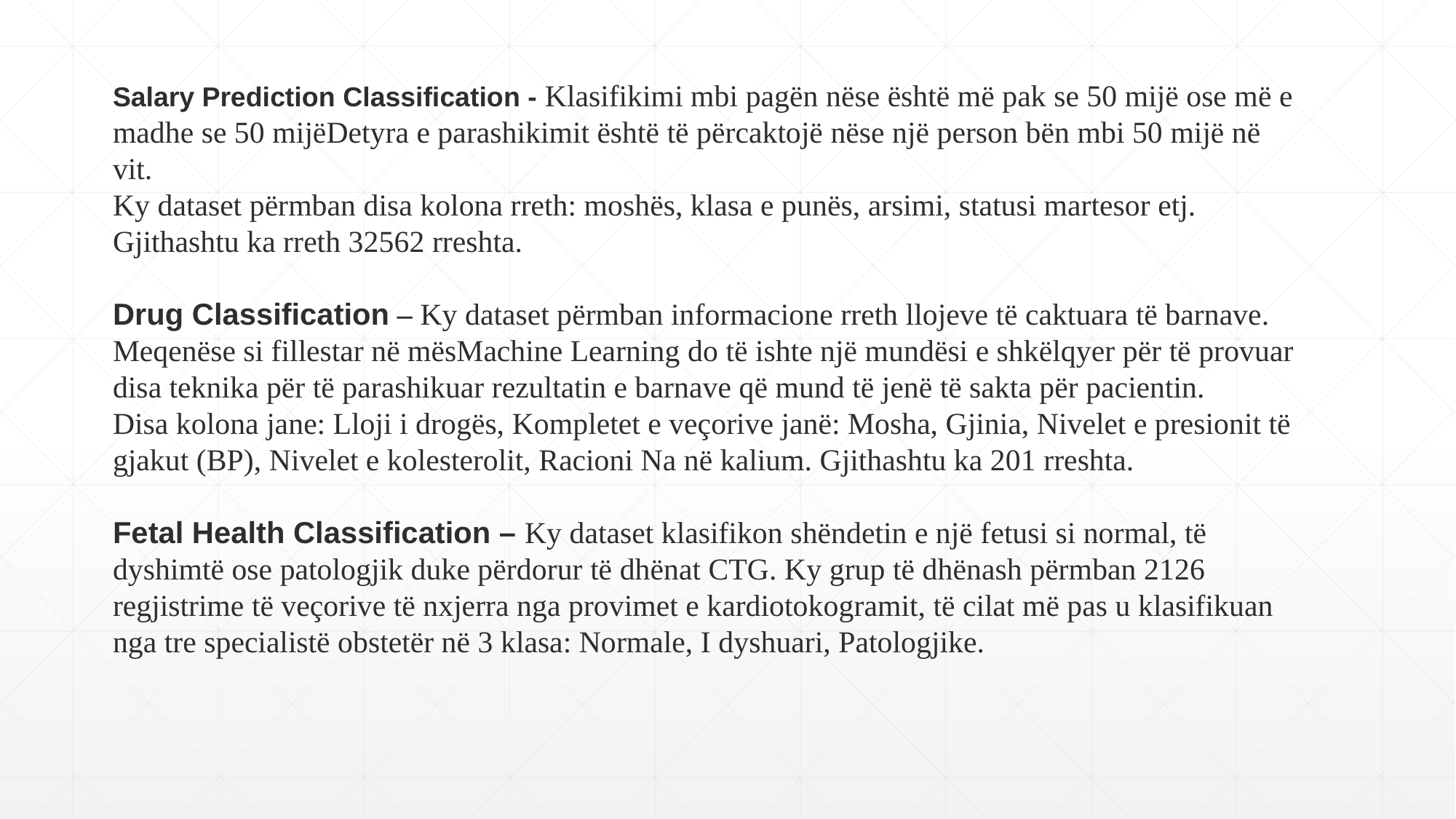

Salary Prediction Classification - Klasifikimi mbi pagën nëse është më pak se 50 mijë ose më e madhe se 50 mijëDetyra e parashikimit është të përcaktojë nëse një person bën mbi 50 mijë në vit.
Ky dataset përmban disa kolona rreth: moshës, klasa e punës, arsimi, statusi martesor etj.
Gjithashtu ka rreth 32562 rreshta.

Drug Classification – Ky dataset përmban informacione rreth llojeve të caktuara të barnave. Meqenëse si fillestar në mësMachine Learning do të ishte një mundësi e shkëlqyer për të provuar disa teknika për të parashikuar rezultatin e barnave që mund të jenë të sakta për pacientin.
Disa kolona jane: Lloji i drogës, Kompletet e veçorive janë: Mosha, Gjinia, Nivelet e presionit të gjakut (BP), Nivelet e kolesterolit, Racioni Na në kalium. Gjithashtu ka 201 rreshta.

Fetal Health Classification – Ky dataset klasifikon shëndetin e një fetusi si normal, të dyshimtë ose patologjik duke përdorur të dhënat CTG. Ky grup të dhënash përmban 2126 regjistrime të veçorive të nxjerra nga provimet e kardiotokogramit, të cilat më pas u klasifikuan nga tre specialistë obstetër në 3 klasa: Normale, I dyshuari, Patologjike.